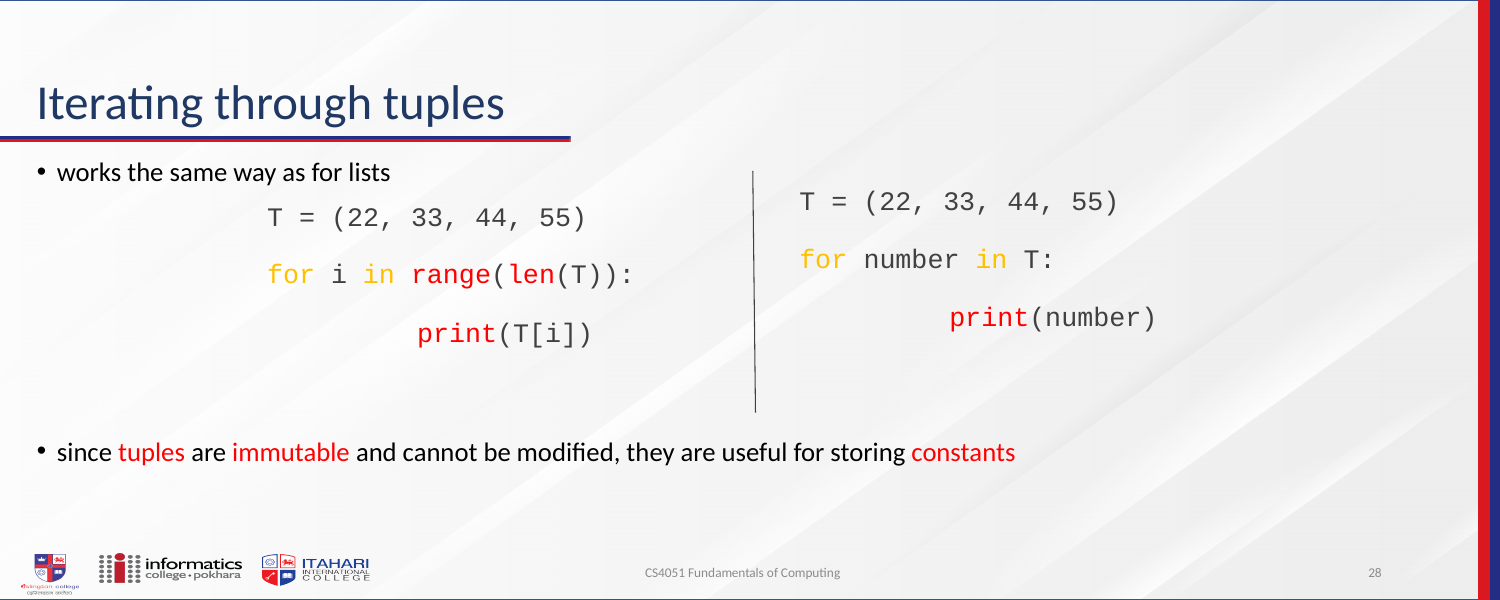

# Iterating through tuples
works the same way as for lists

since tuples are immutable and cannot be modified, they are useful for storing constants
T = (22, 33, 44, 55)
for number in T:
	print(number)
T = (22, 33, 44, 55)
for i in range(len(T)):
	print(T[i])
CS4051 Fundamentals of Computing
28